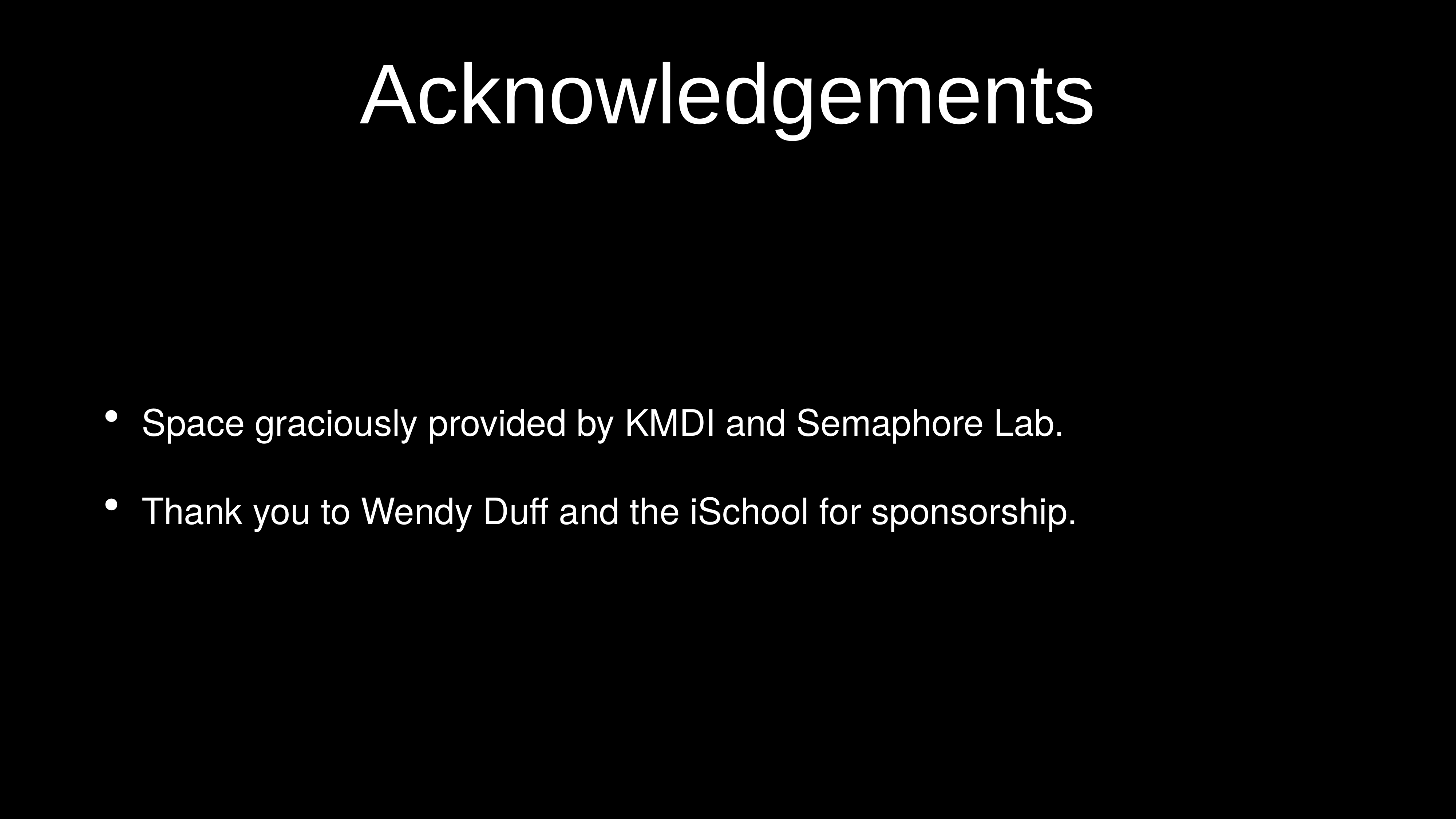

# Acknowledgements
Space graciously provided by KMDI and Semaphore Lab.
Thank you to Wendy Duff and the iSchool for sponsorship.